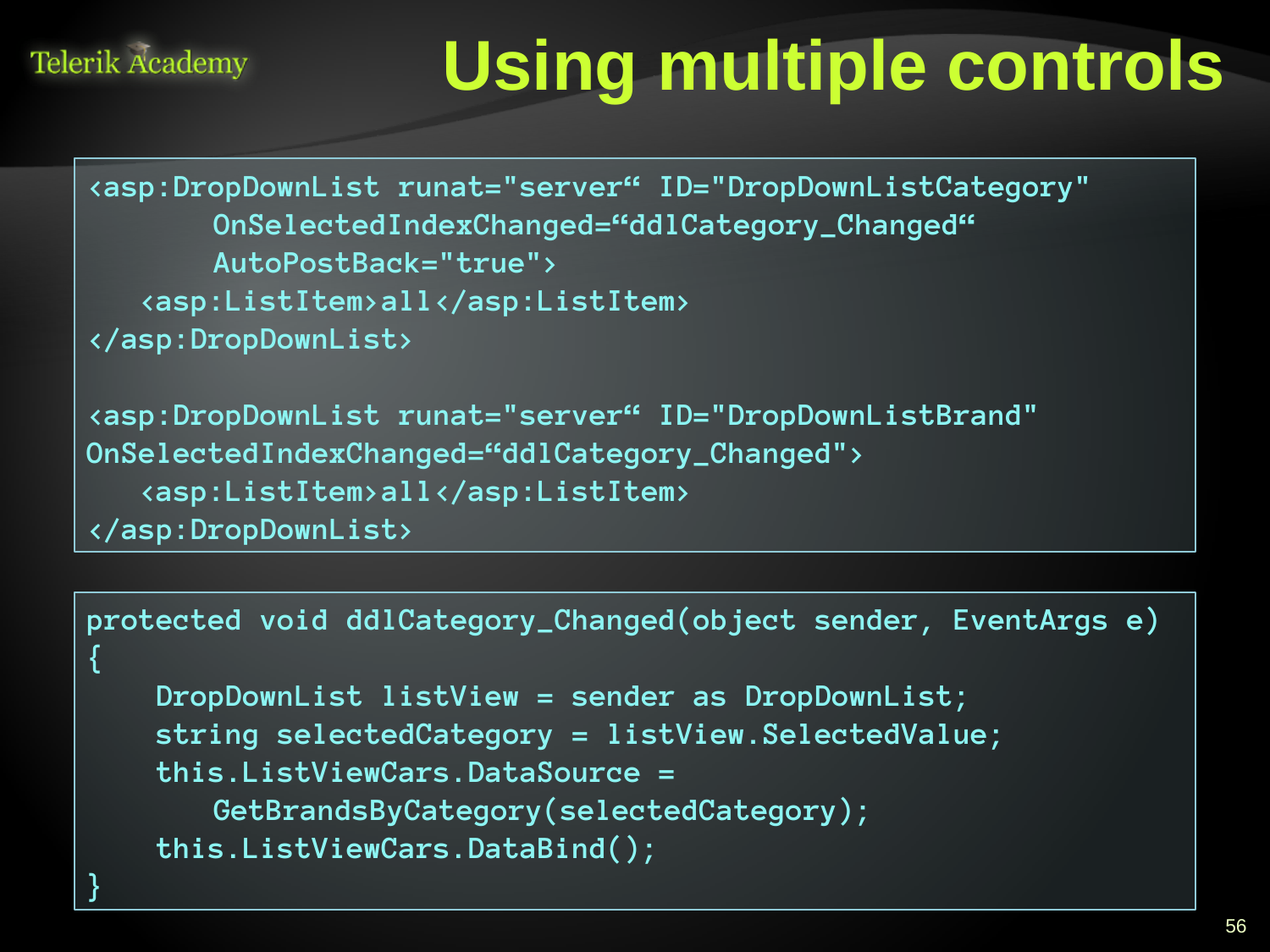

# Using multiple controls
<asp:DropDownList runat="server“ ID="DropDownListCategory" 	OnSelectedIndexChanged=“ddlCategory_Changed“
	AutoPostBack="true">
   <asp:ListItem>all</asp:ListItem>            </asp:DropDownList>

<asp:DropDownList runat="server“ ID="DropDownListBrand" 	OnSelectedIndexChanged=“ddlCategory_Changed">
   <asp:ListItem>all</asp:ListItem>
</asp:DropDownList>
protected void ddlCategory_Changed(object sender, EventArgs e)
{
    DropDownList listView = sender as DropDownList;
    string selectedCategory = listView.SelectedValue;
    this.ListViewCars.DataSource =
	GetBrandsByCategory(selectedCategory);
    this.ListViewCars.DataBind();
}
56